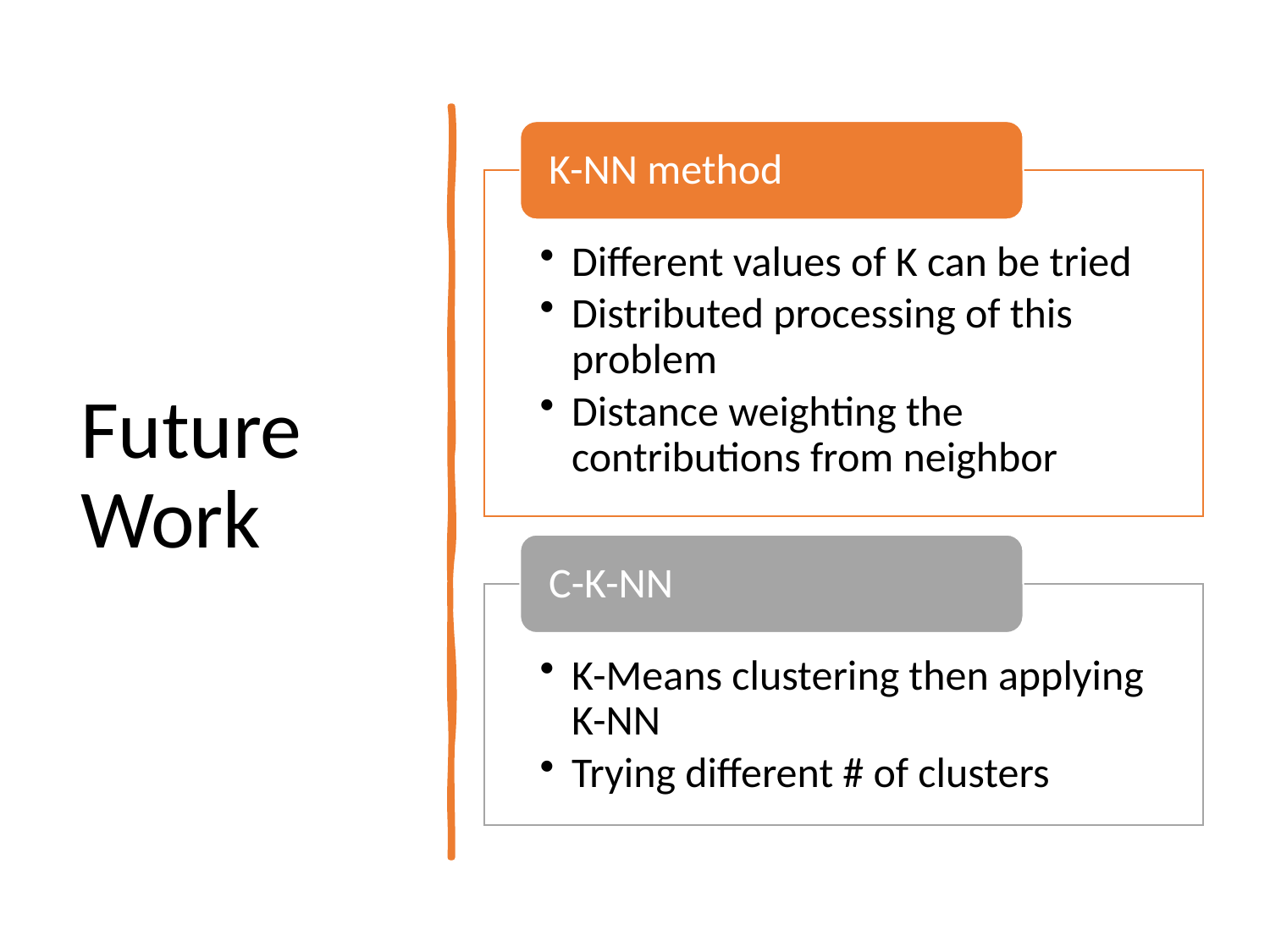

Different values of K can be tried
Distributed processing of this problem
Distance weighting the contributions from neighbor
K-NN method
K-Means clustering then applying K-NN
Trying different # of clusters
C-K-NN
# Future Work